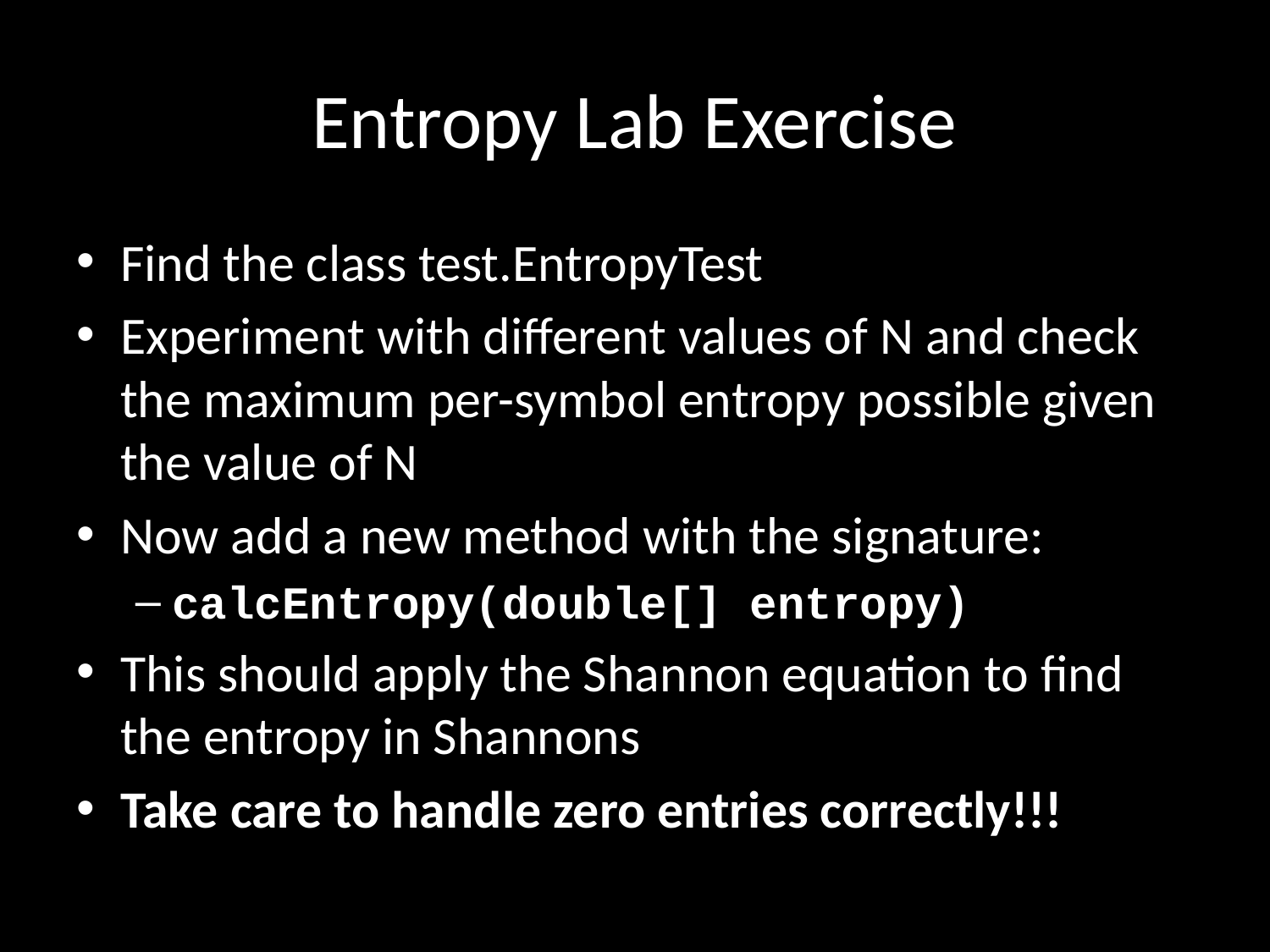

# Entropy Lab Exercise
Find the class test.EntropyTest
Experiment with different values of N and check the maximum per-symbol entropy possible given the value of N
Now add a new method with the signature:
calcEntropy(double[] entropy)
This should apply the Shannon equation to find the entropy in Shannons
Take care to handle zero entries correctly!!!